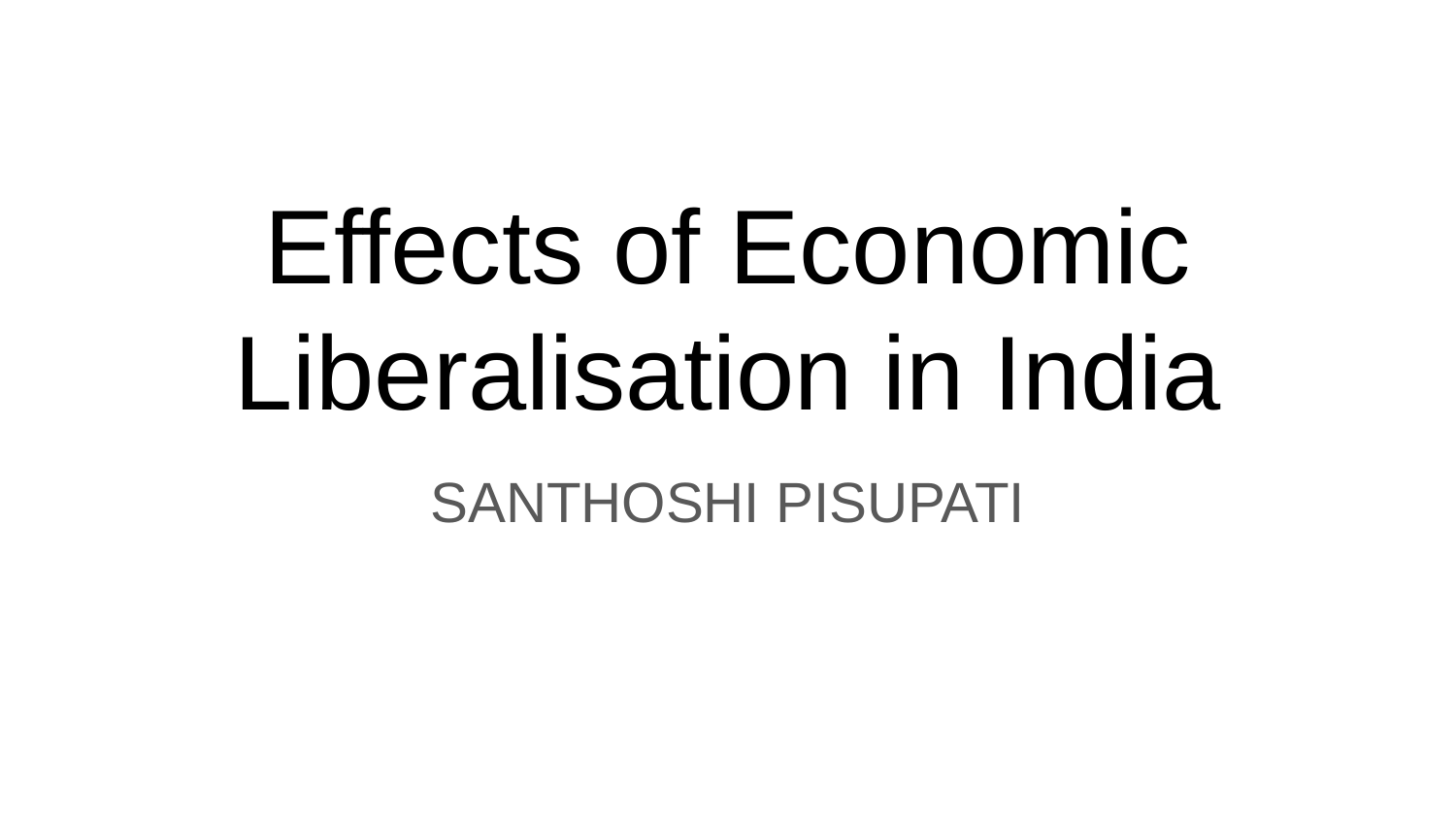

# Effects of Economic Liberalisation in India
SANTHOSHI PISUPATI